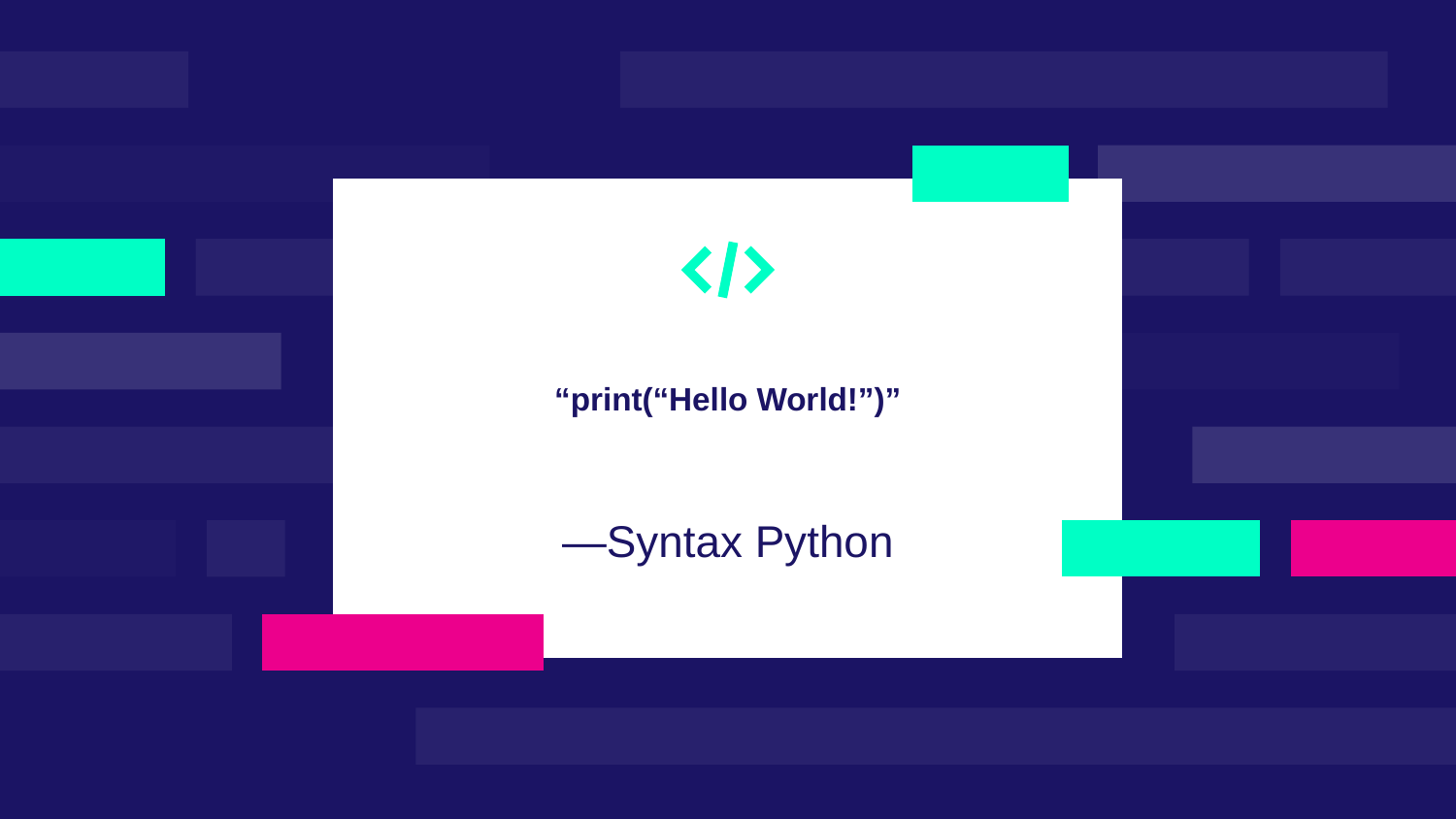

print("Hello, world!")

“print(“Hello World!”)”

# —Syntax Python